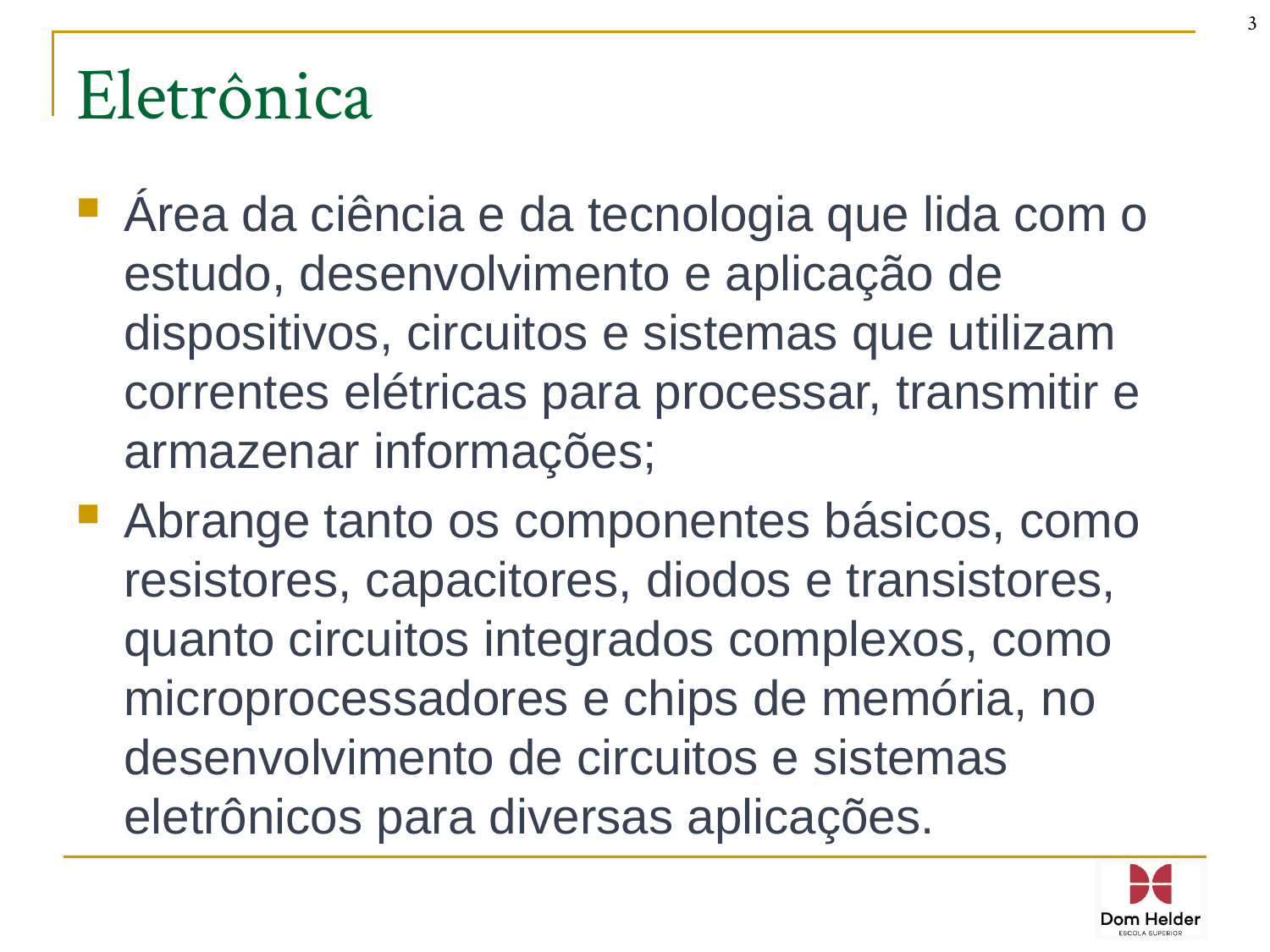

3
# Eletrônica
Área da ciência e da tecnologia que lida com o estudo, desenvolvimento e aplicação de dispositivos, circuitos e sistemas que utilizam correntes elétricas para processar, transmitir e armazenar informações;
Abrange tanto os componentes básicos, como resistores, capacitores, diodos e transistores, quanto circuitos integrados complexos, como microprocessadores e chips de memória, no desenvolvimento de circuitos e sistemas eletrônicos para diversas aplicações.